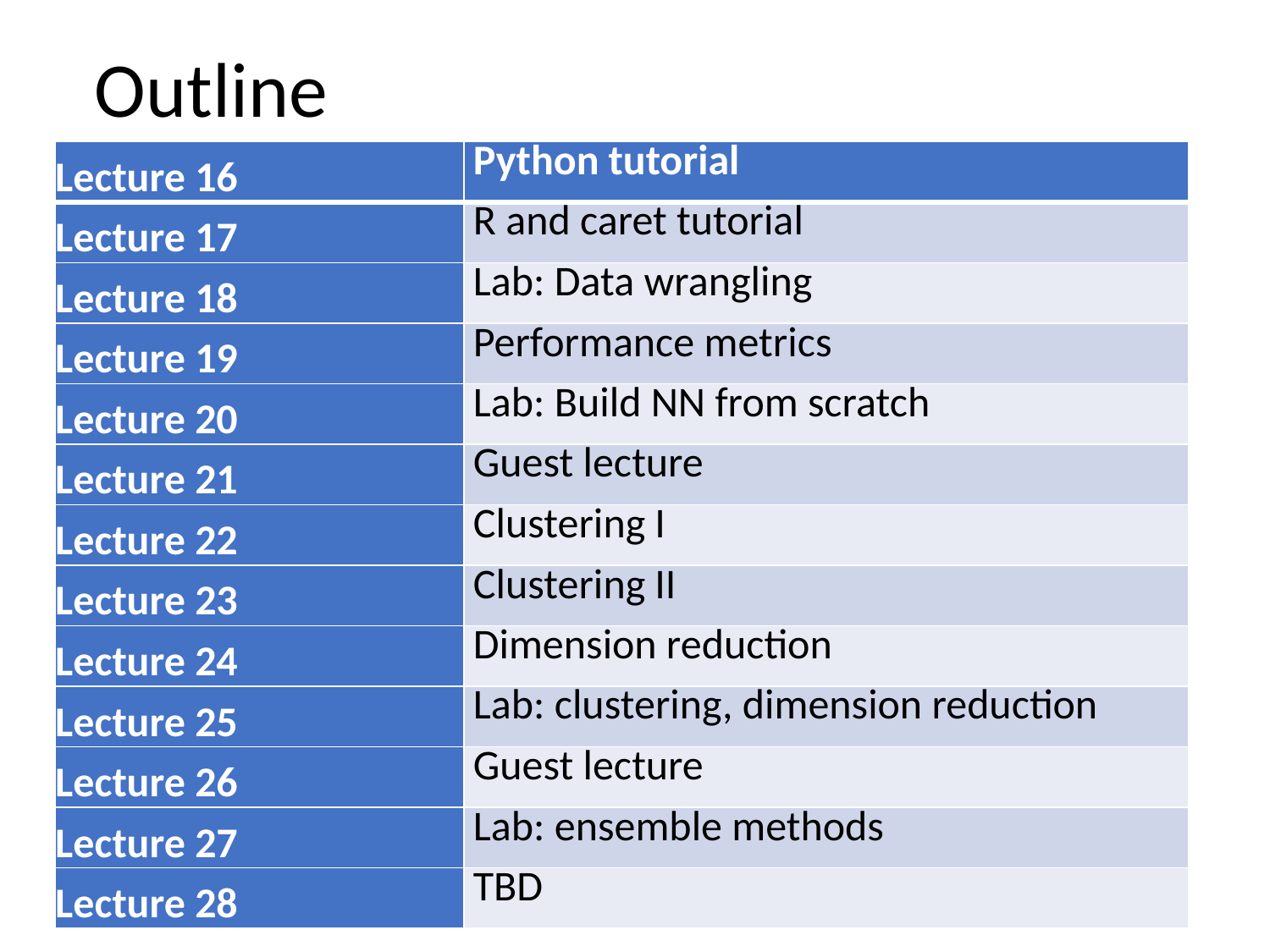

# Outline
| Lecture 16 | Python tutorial |
| --- | --- |
| Lecture 17 | R and caret tutorial |
| Lecture 18 | Lab: Data wrangling |
| Lecture 19 | Performance metrics |
| Lecture 20 | Lab: Build NN from scratch |
| Lecture 21 | Guest lecture |
| Lecture 22 | Clustering I |
| Lecture 23 | Clustering II |
| Lecture 24 | Dimension reduction |
| Lecture 25 | Lab: clustering, dimension reduction |
| Lecture 26 | Guest lecture |
| Lecture 27 | Lab: ensemble methods |
| Lecture 28 | TBD |